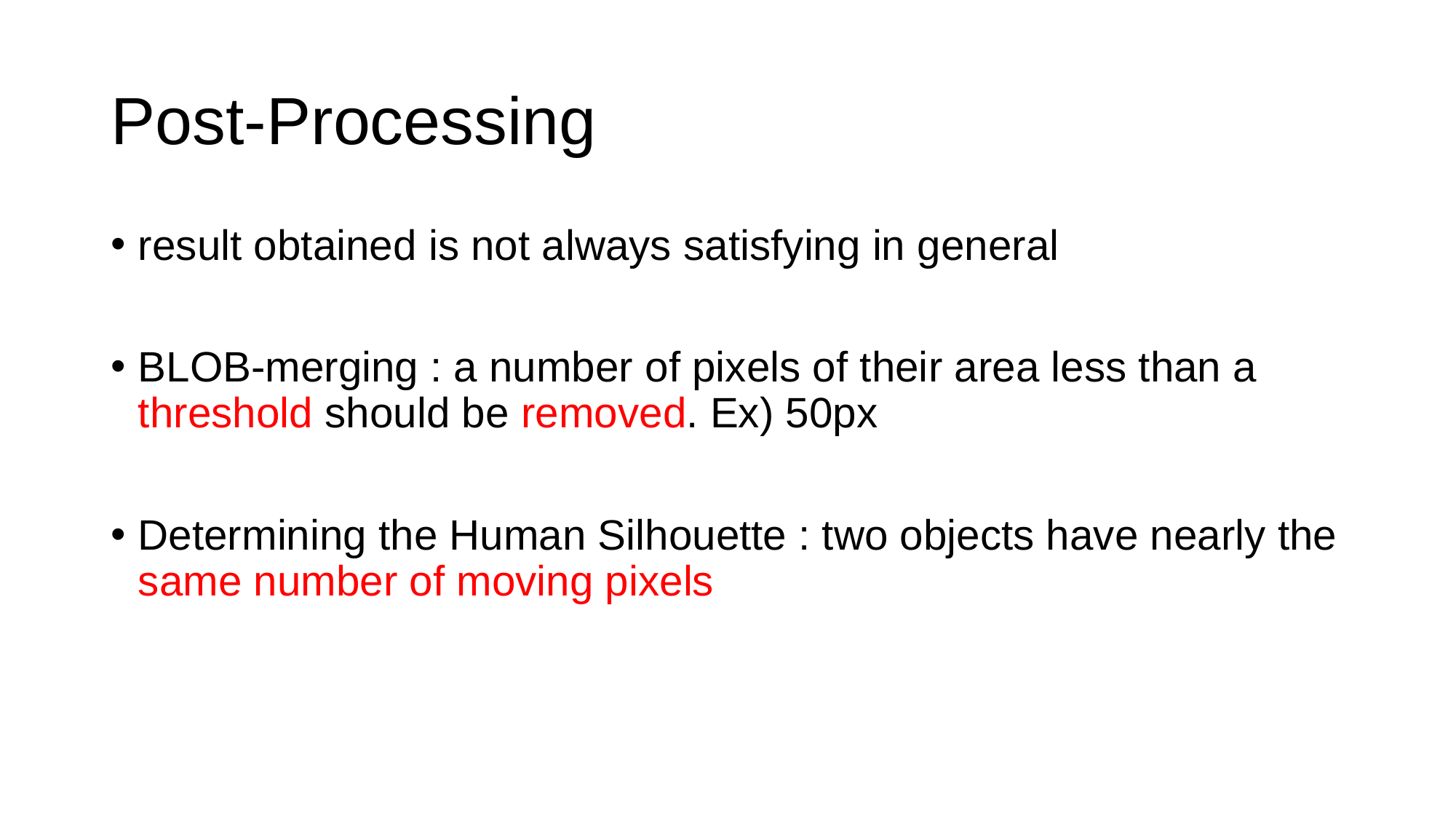

# Post-Processing
result obtained is not always satisfying in general

BLOB-merging : a number of pixels of their area less than a threshold should be removed. Ex) 50px

Determining the Human Silhouette : two objects have nearly the same number of moving pixels